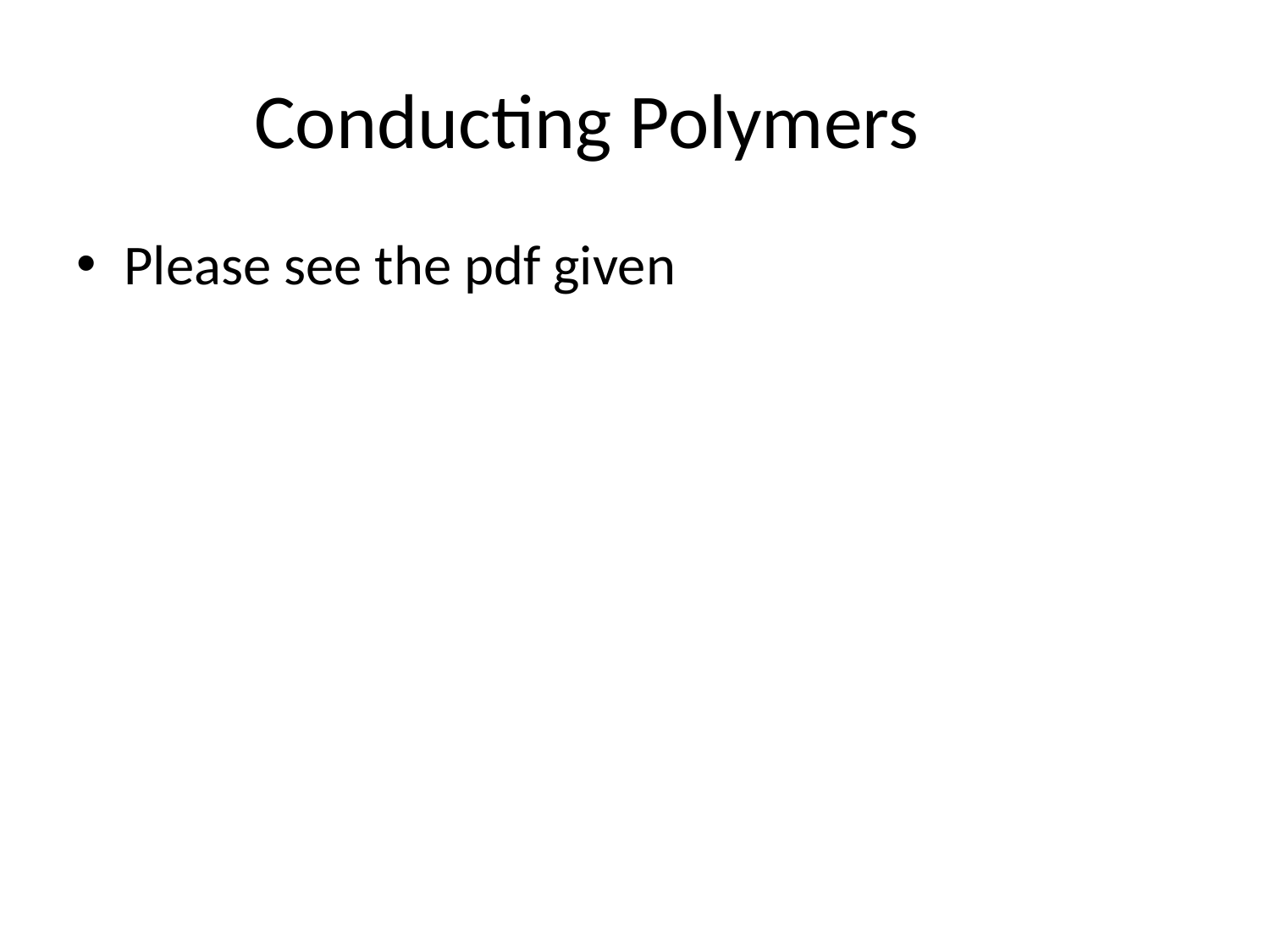

# Conducting Polymers
Please see the pdf given